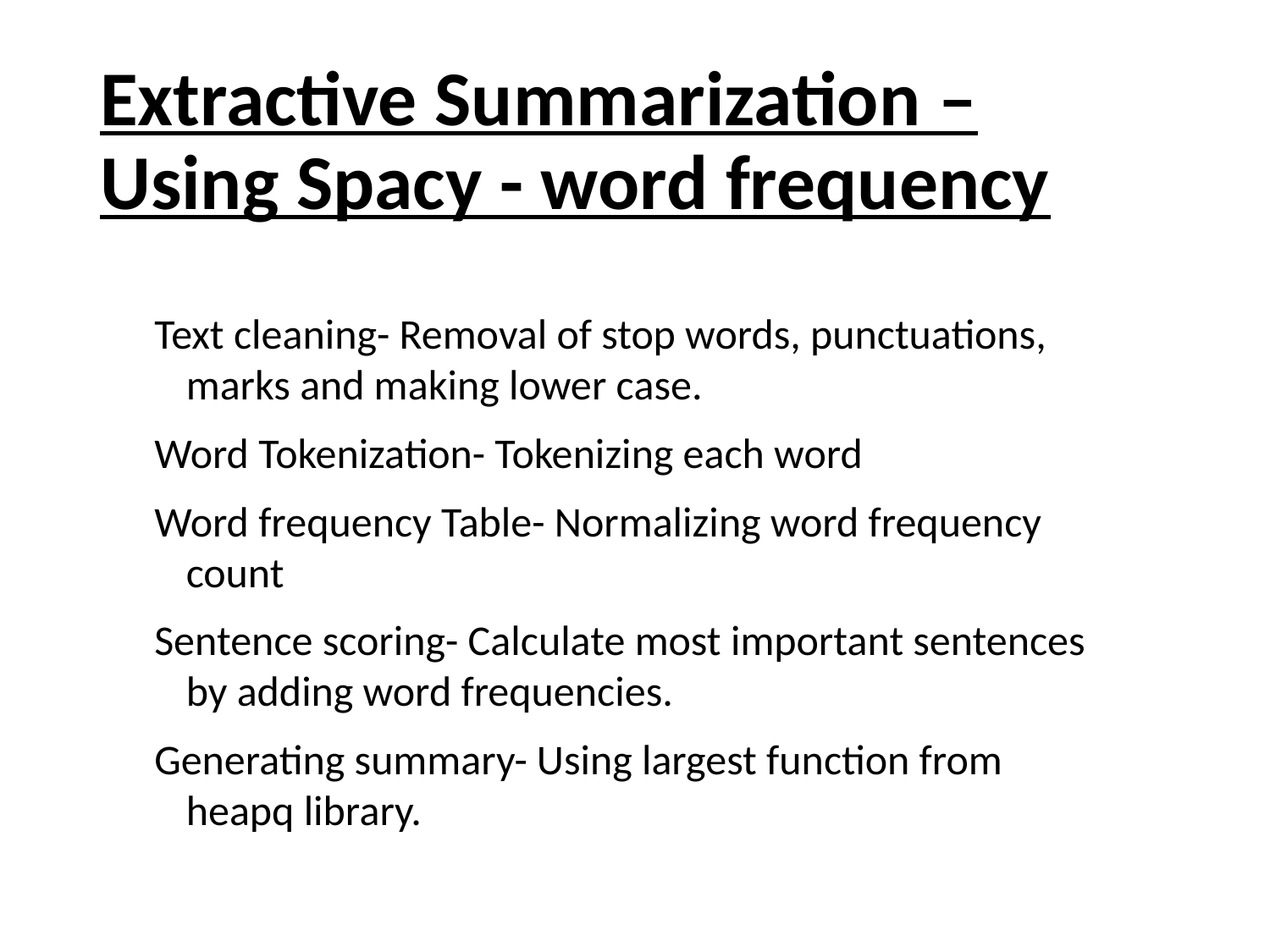

# Extractive Summarization – Using Spacy - word frequency
Text cleaning- Removal of stop words, punctuations, marks and making lower case.
Word Tokenization- Tokenizing each word
Word frequency Table- Normalizing word frequency count
Sentence scoring- Calculate most important sentences by adding word frequencies.
Generating summary- Using largest function from heapq library.